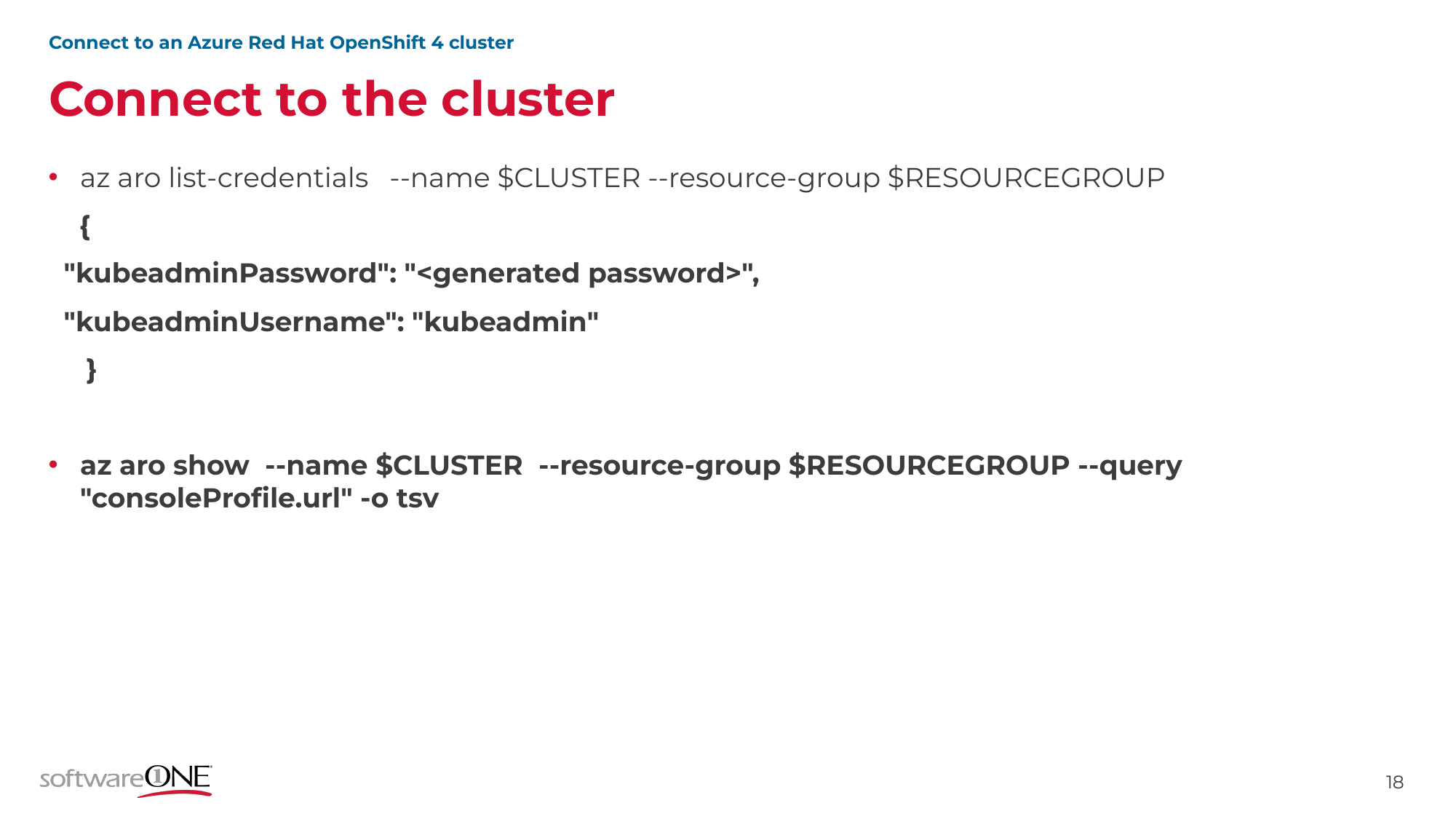

Connect to an Azure Red Hat OpenShift 4 cluster
# Connect to the cluster
az aro list-credentials   --name $CLUSTER --resource-group $RESOURCEGROUP
    {
  "kubeadminPassword": "<generated password>",
  "kubeadminUsername": "kubeadmin"
     }

az aro show  --name $CLUSTER  --resource-group $RESOURCEGROUP --query "consoleProfile.url" -o tsv
18